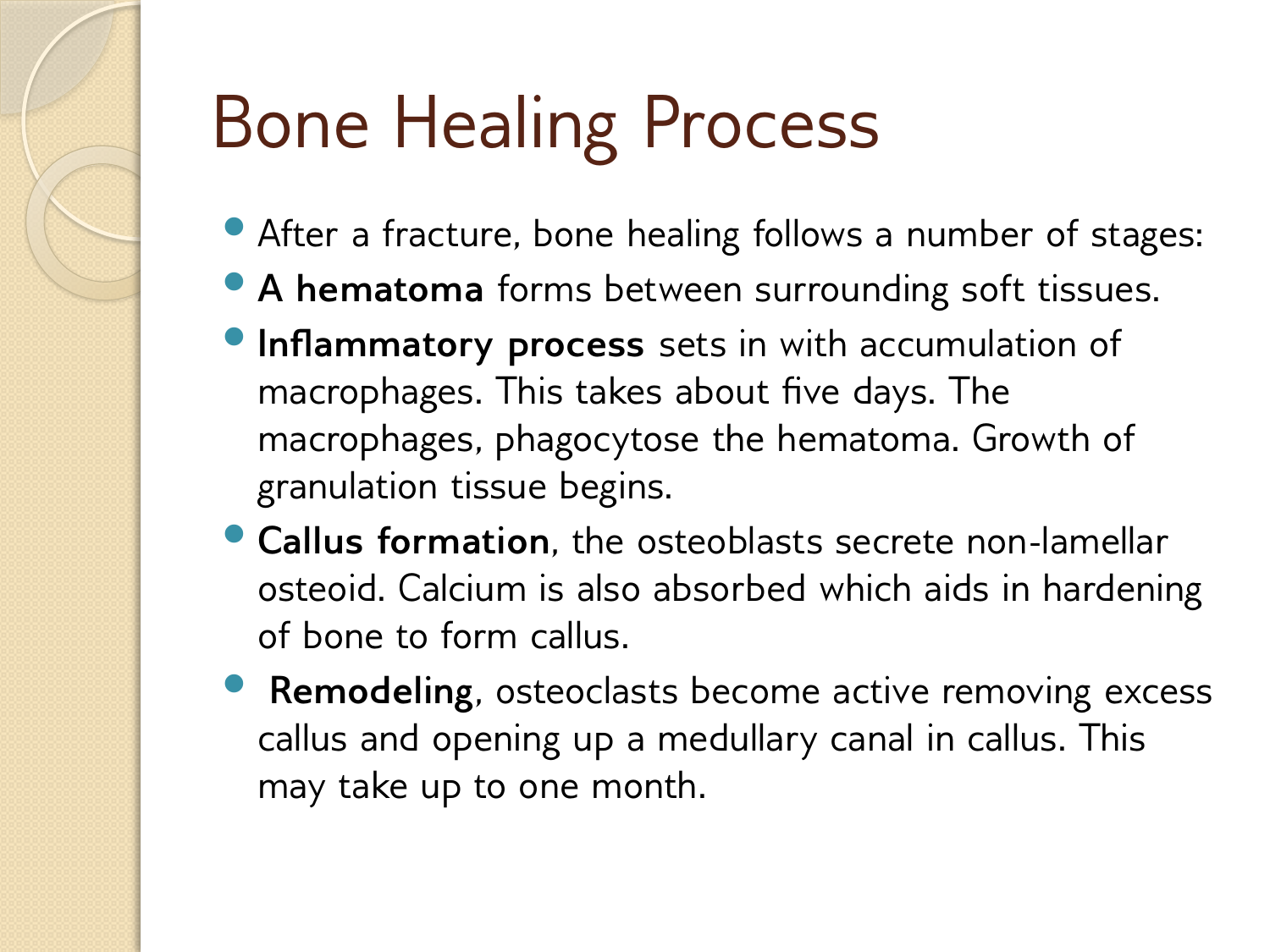

# Bone Healing Process
After a fracture, bone healing follows a number of stages:
A hematoma forms between surrounding soft tissues.
Inflammatory process sets in with accumulation of macrophages. This takes about five days. The macrophages, phagocytose the hematoma. Growth of granulation tissue begins.
Callus formation, the osteoblasts secrete non-lamellar osteoid. Calcium is also absorbed which aids in hardening of bone to form callus.
 Remodeling, osteoclasts become active removing excess callus and opening up a medullary canal in callus. This may take up to one month.